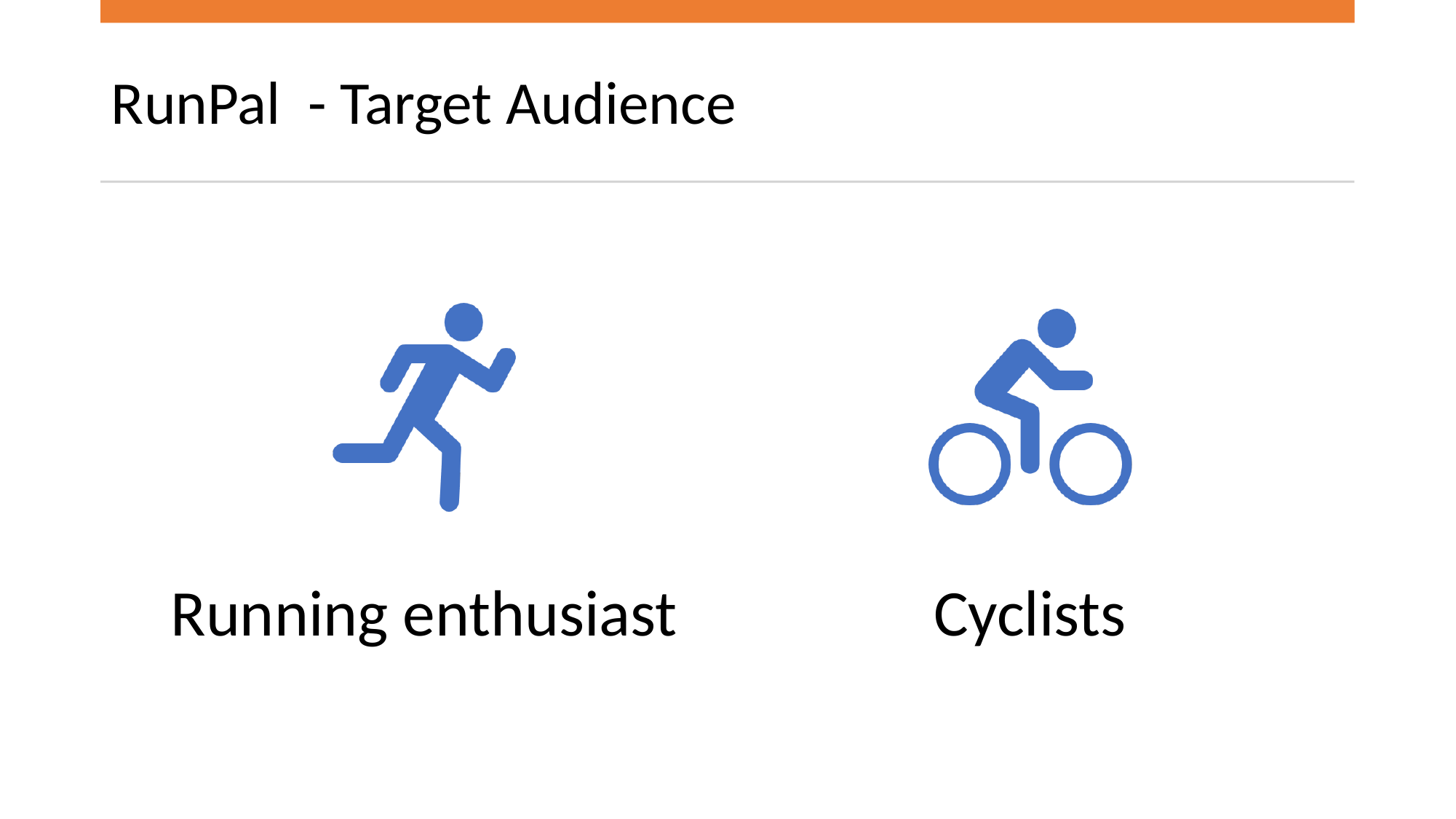

# RunPal  - Target Audience

Running enthusiast
Cyclists